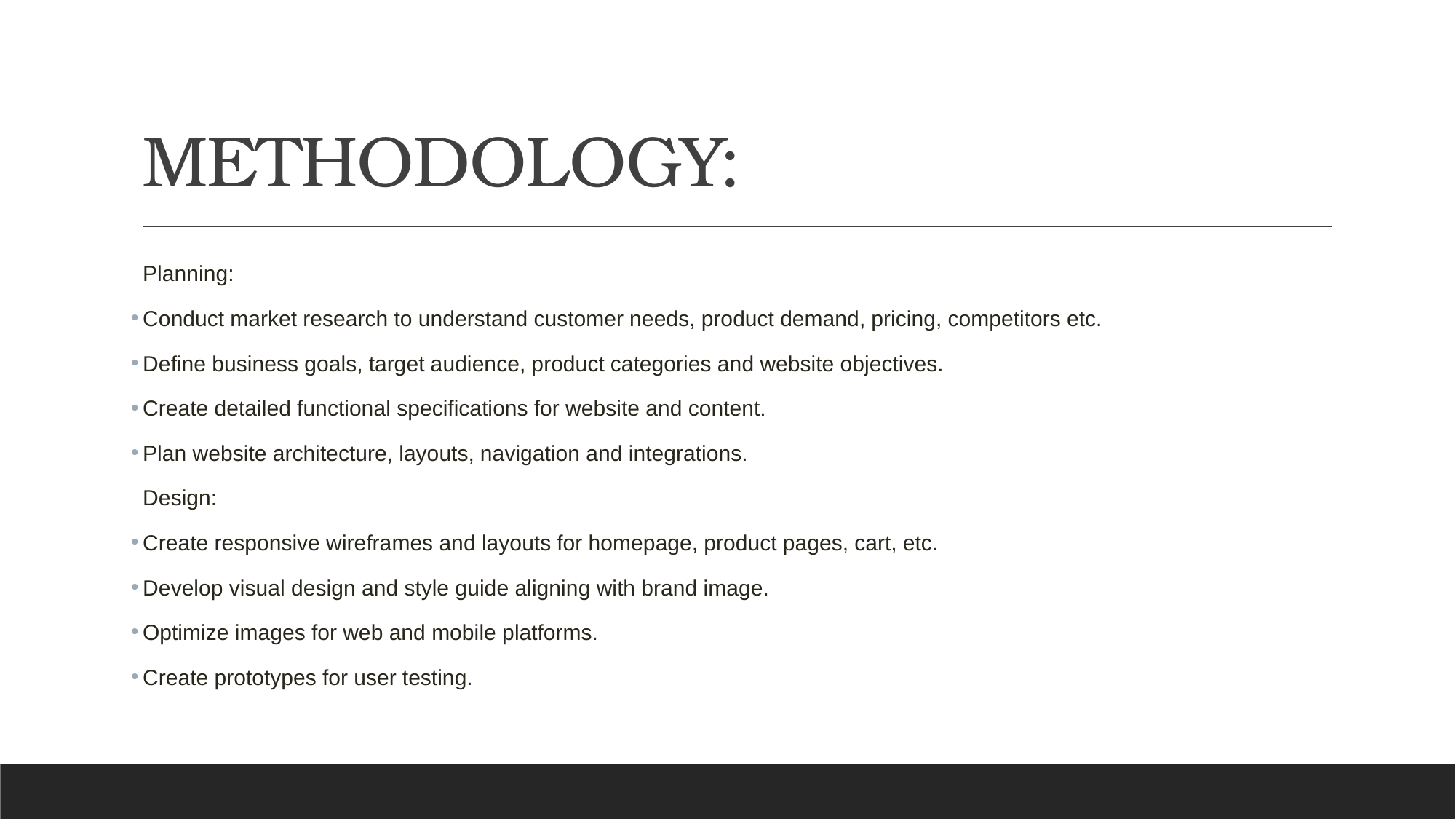

# METHODOLOGY:
Planning:
Conduct market research to understand customer needs, product demand, pricing, competitors etc.
Define business goals, target audience, product categories and website objectives.
Create detailed functional specifications for website and content.
Plan website architecture, layouts, navigation and integrations.
Design:
Create responsive wireframes and layouts for homepage, product pages, cart, etc.
Develop visual design and style guide aligning with brand image.
Optimize images for web and mobile platforms.
Create prototypes for user testing.